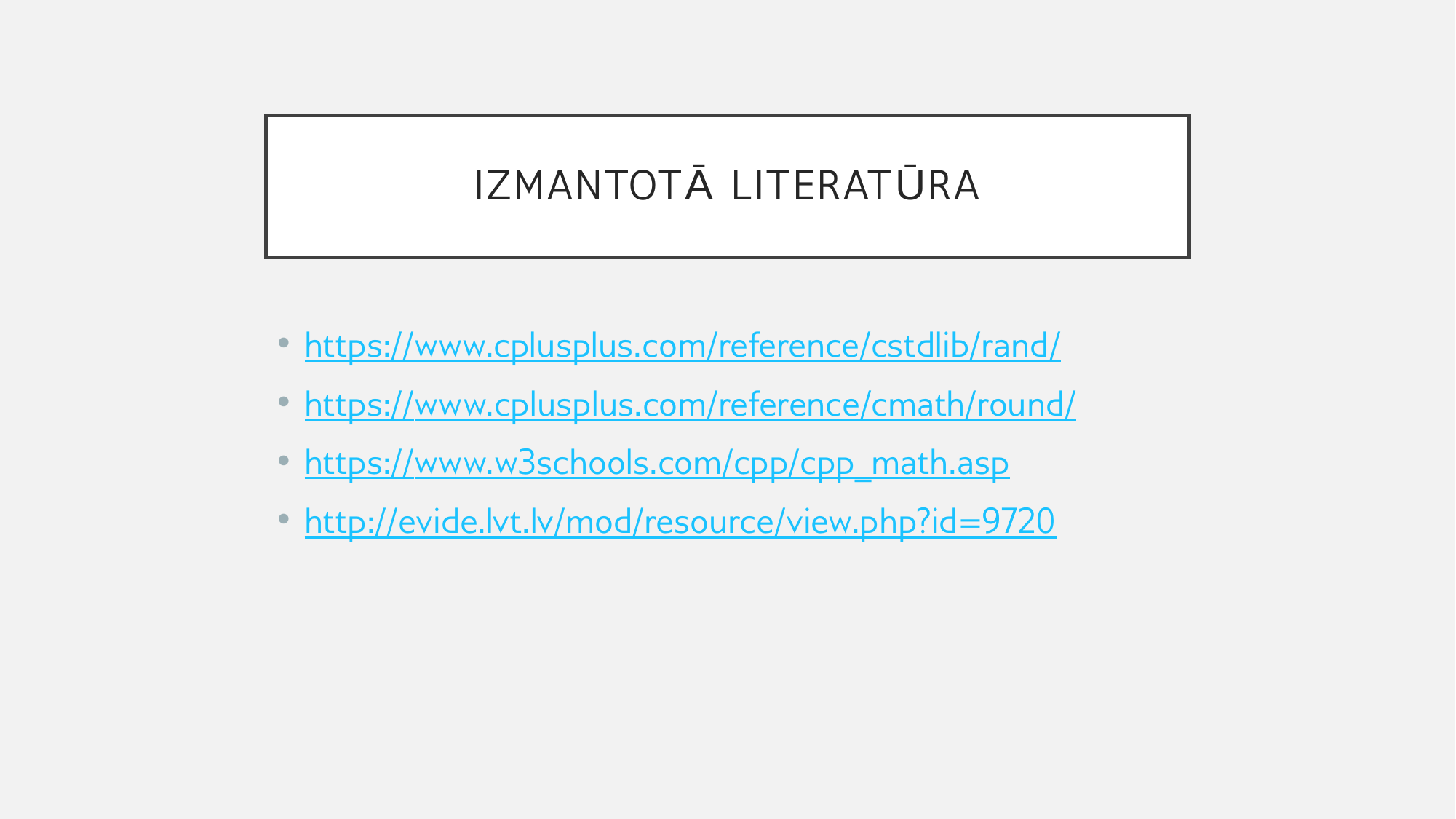

# Izmantotā literatūra
https://www.cplusplus.com/reference/cstdlib/rand/
https://www.cplusplus.com/reference/cmath/round/
https://www.w3schools.com/cpp/cpp_math.asp
http://evide.lvt.lv/mod/resource/view.php?id=9720